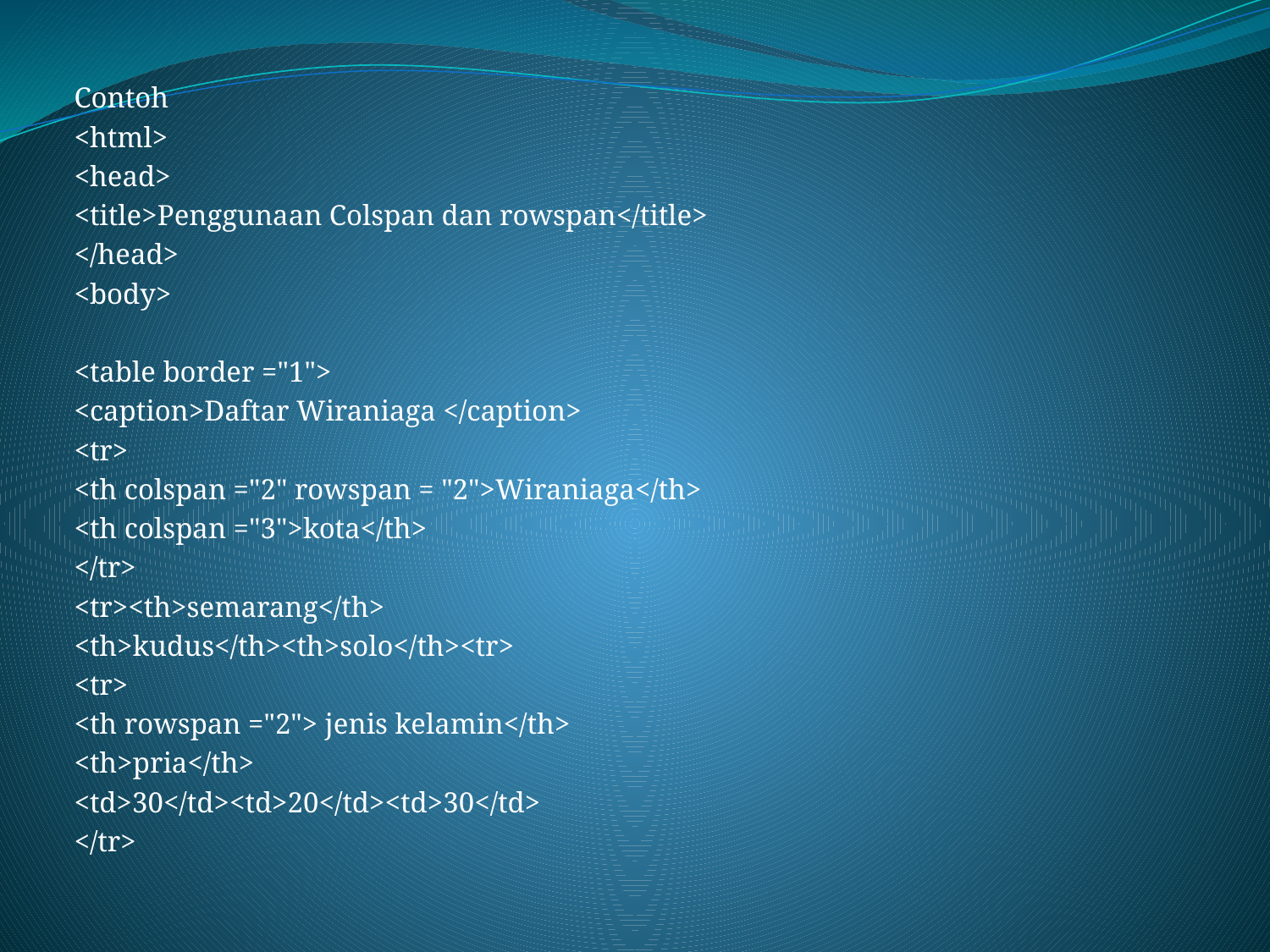

Contoh
<html>
<head>
<title>Penggunaan Colspan dan rowspan</title>
</head>
<body>

<table border ="1">
<caption>Daftar Wiraniaga </caption>
<tr>
<th colspan ="2" rowspan = "2">Wiraniaga</th>
<th colspan ="3">kota</th>
</tr>
<tr><th>semarang</th>
<th>kudus</th><th>solo</th><tr>
<tr>
<th rowspan ="2"> jenis kelamin</th>
<th>pria</th>
<td>30</td><td>20</td><td>30</td>
</tr>